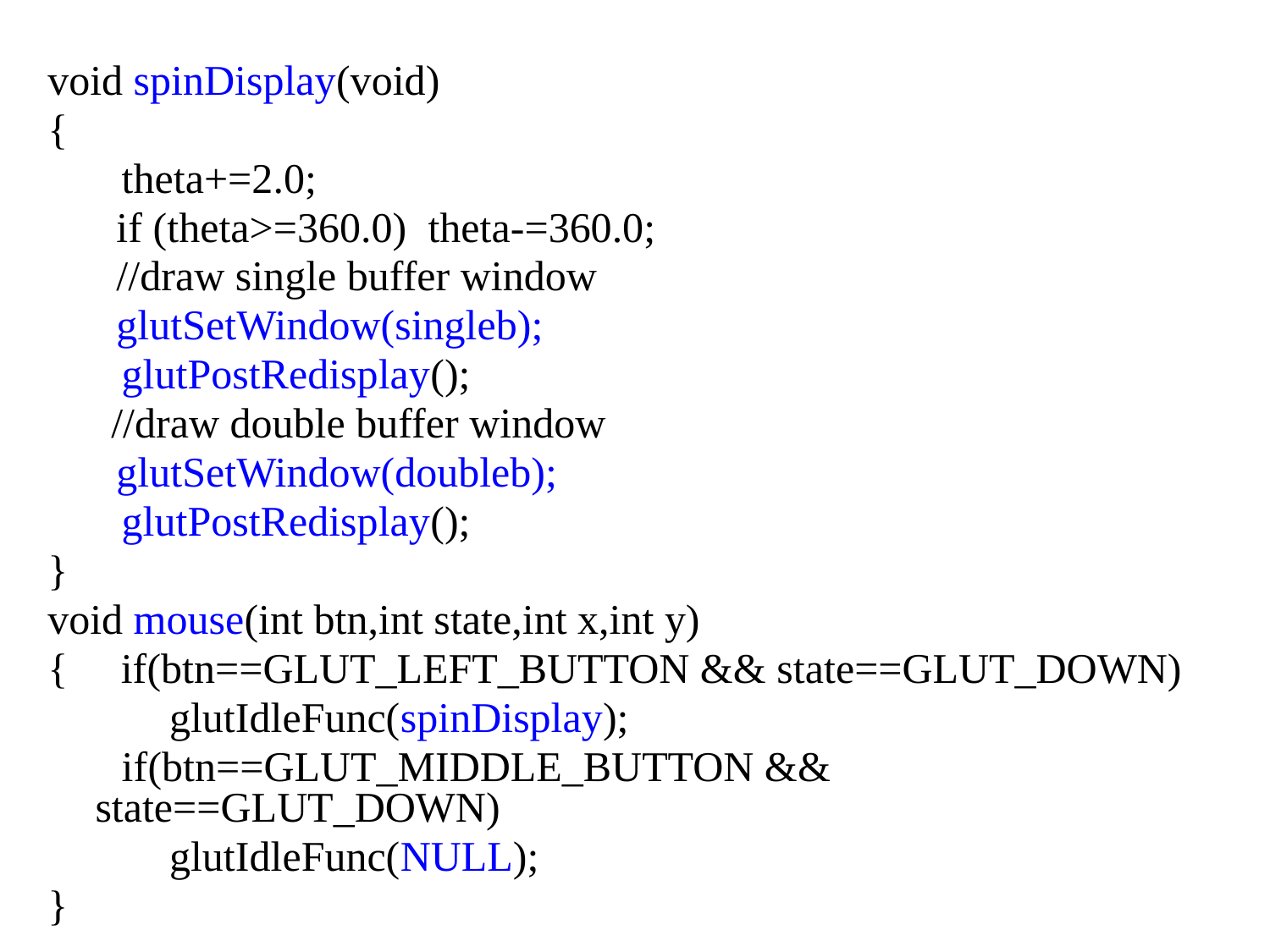

void spinDisplay(void)
{
       theta+=2.0;
	  if (theta>=360.0)  theta-=360.0;
	  //draw single buffer window
	  glutSetWindow(singleb);
       glutPostRedisplay();
      //draw double buffer window
	  glutSetWindow(doubleb);
       glutPostRedisplay();
}
void mouse(int btn,int state,int x,int y)
{     if(btn==GLUT_LEFT_BUTTON && state==GLUT_DOWN)
	       glutIdleFunc(spinDisplay);
       if(btn==GLUT_MIDDLE_BUTTON && state==GLUT_DOWN)
	       glutIdleFunc(NULL);
}